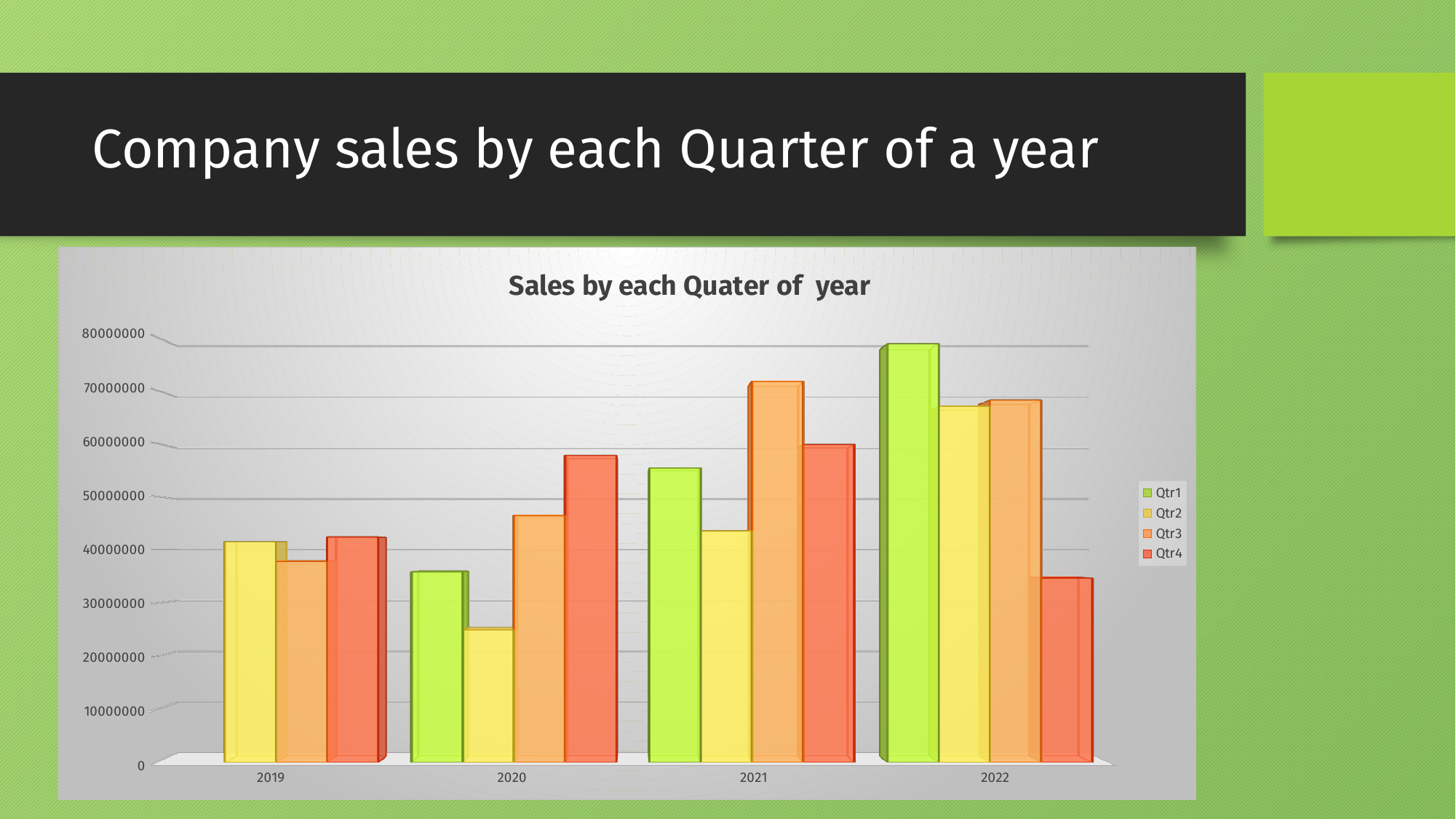

# Company sales by each Quarter of a year

[unsupported chart]